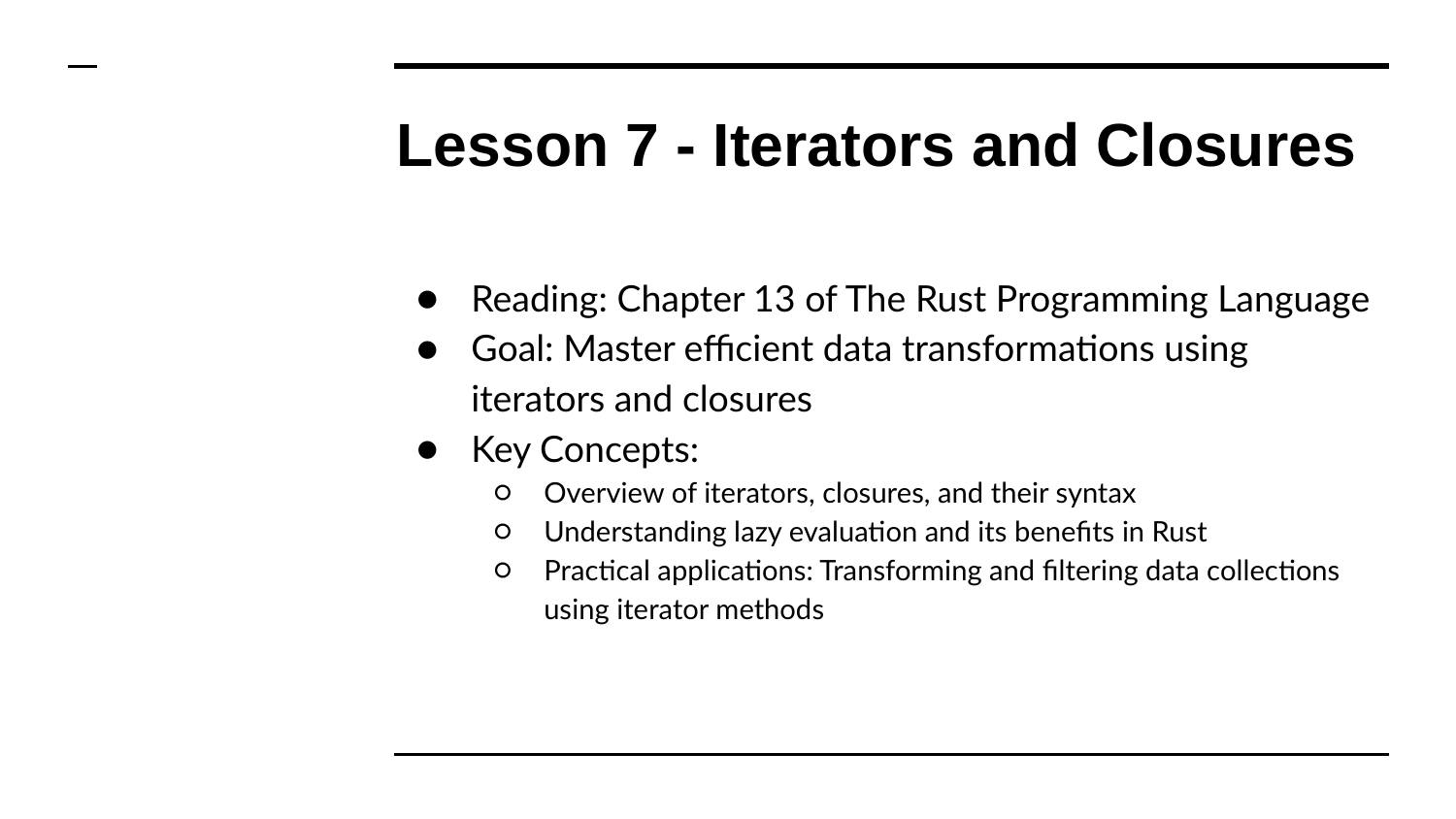

# Lesson 7 - Iterators and Closures

Reading: Chapter 13 of The Rust Programming Language
Goal: Master efficient data transformations using iterators and closures
Key Concepts:
Overview of iterators, closures, and their syntax
Understanding lazy evaluation and its benefits in Rust
Practical applications: Transforming and filtering data collections using iterator methods